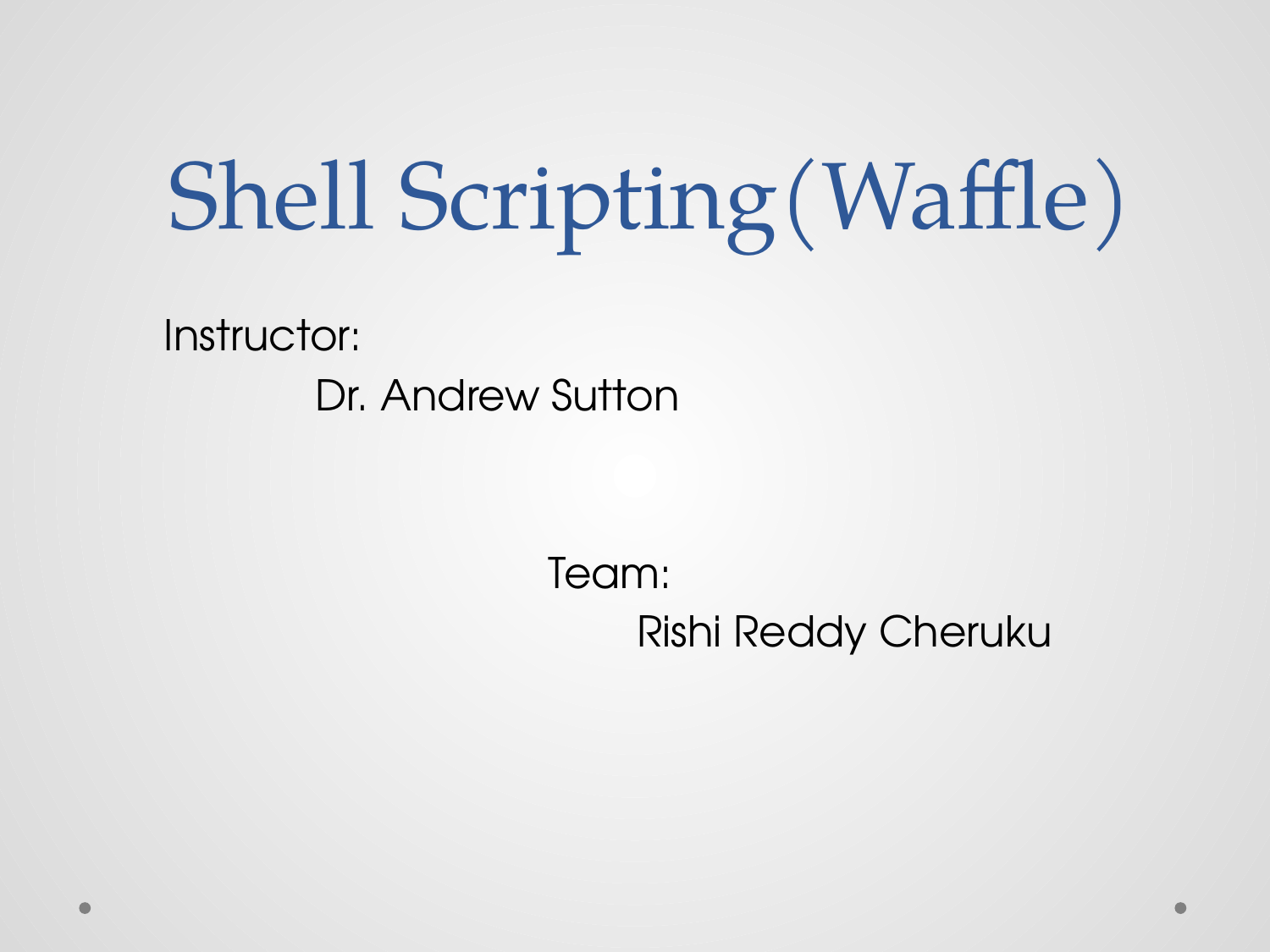

# Shell Scripting(Waffle)

   Instructor:
                Dr. Andrew Sutton

                                    Team:
				Rishi Reddy Cheruku